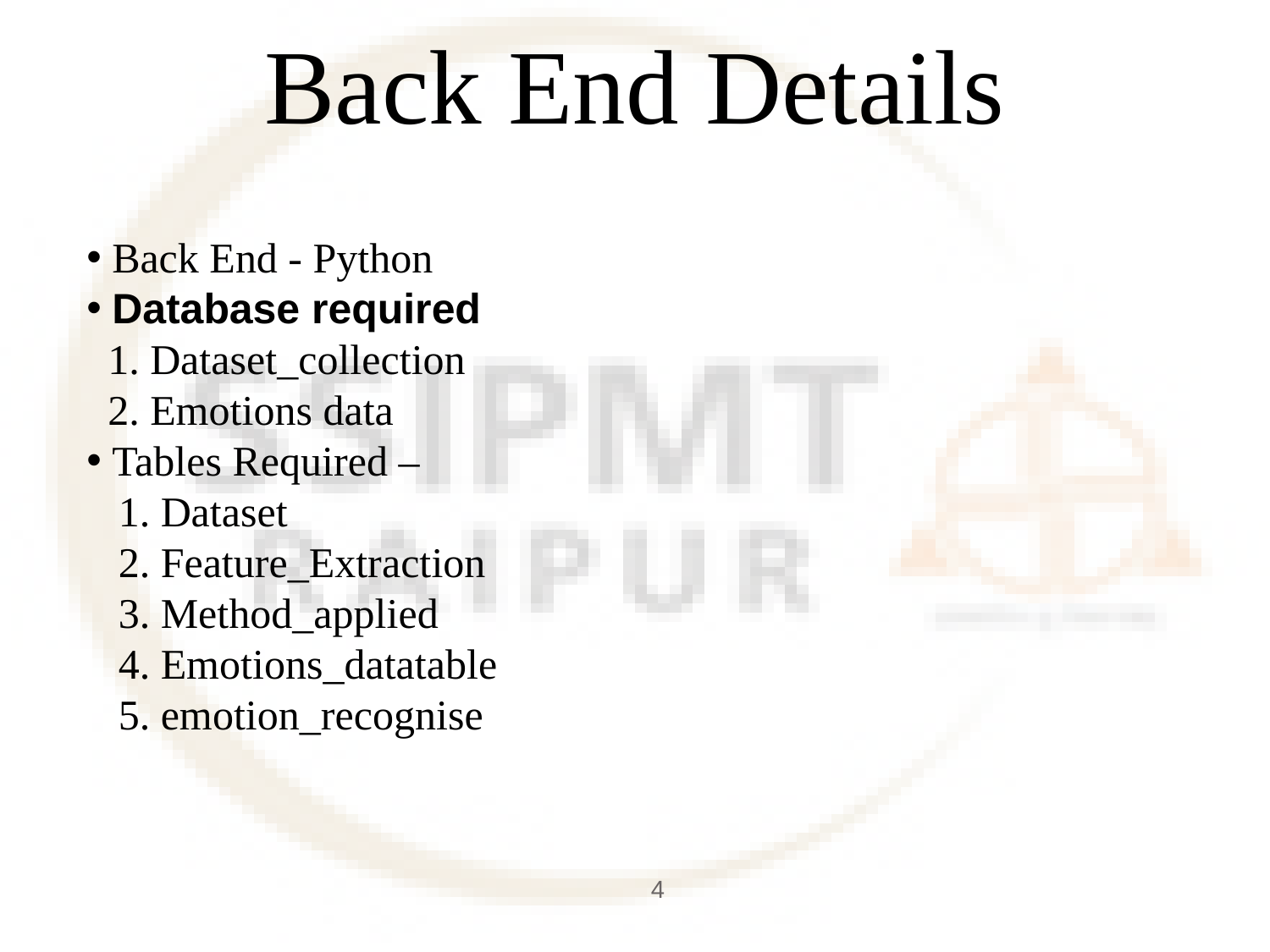

# Back End Details
 Back End - Python
 Database required
  1. Dataset_collection
  2. Emotions data
 Tables Required –
   1. Dataset
   2. Feature_Extraction
   3. Method_applied
   4. Emotions_datatable
   5. emotion_recognise
4